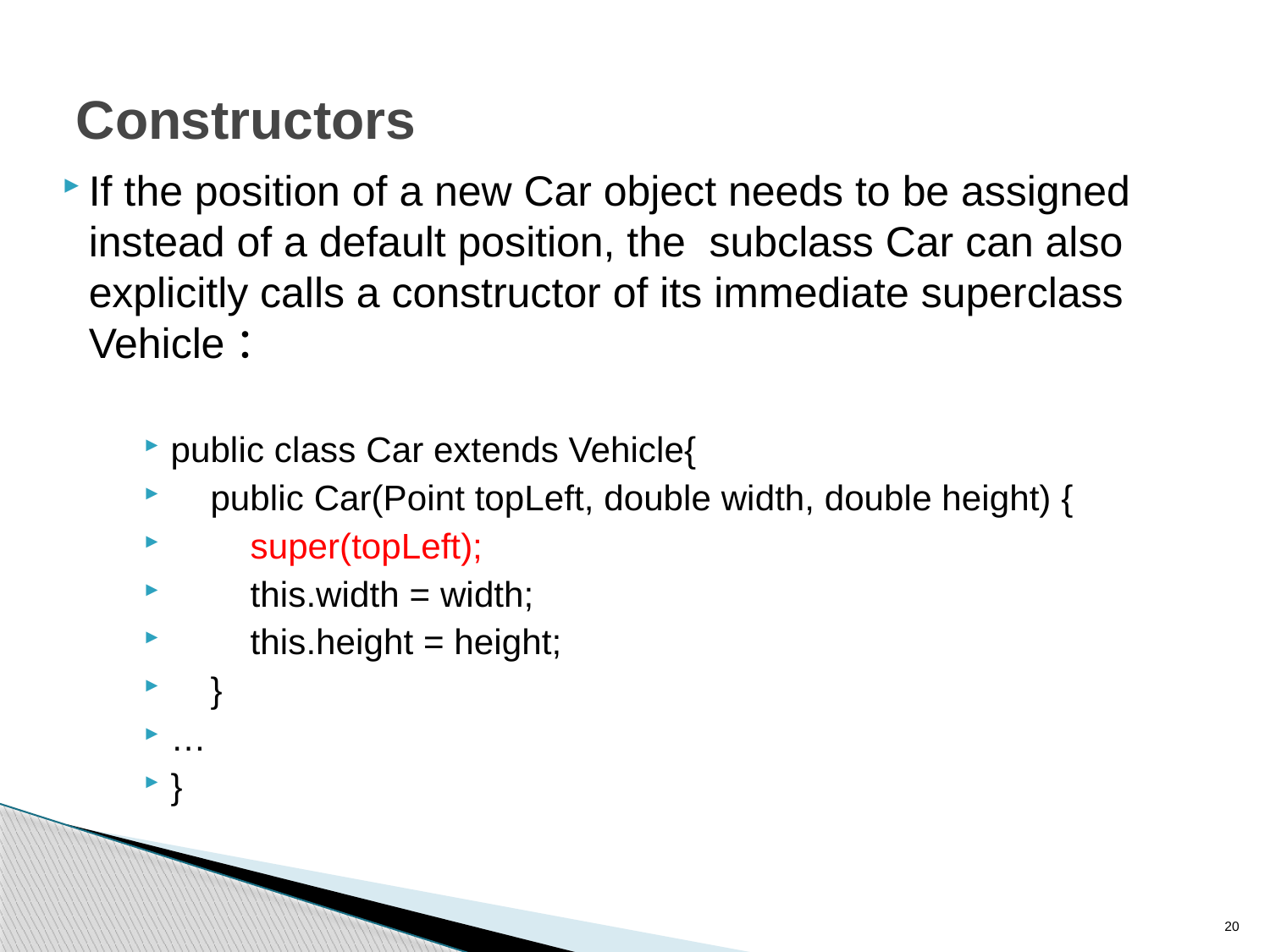

# Constructors
If the position of a new Car object needs to be assigned instead of a default position, the  subclass Car can also explicitly calls a constructor of its immediate superclass Vehicle：

public class Car extends Vehicle{
    public Car(Point topLeft, double width, double height) {
        super(topLeft);
        this.width = width;
        this.height = height;
    }
…
}
20